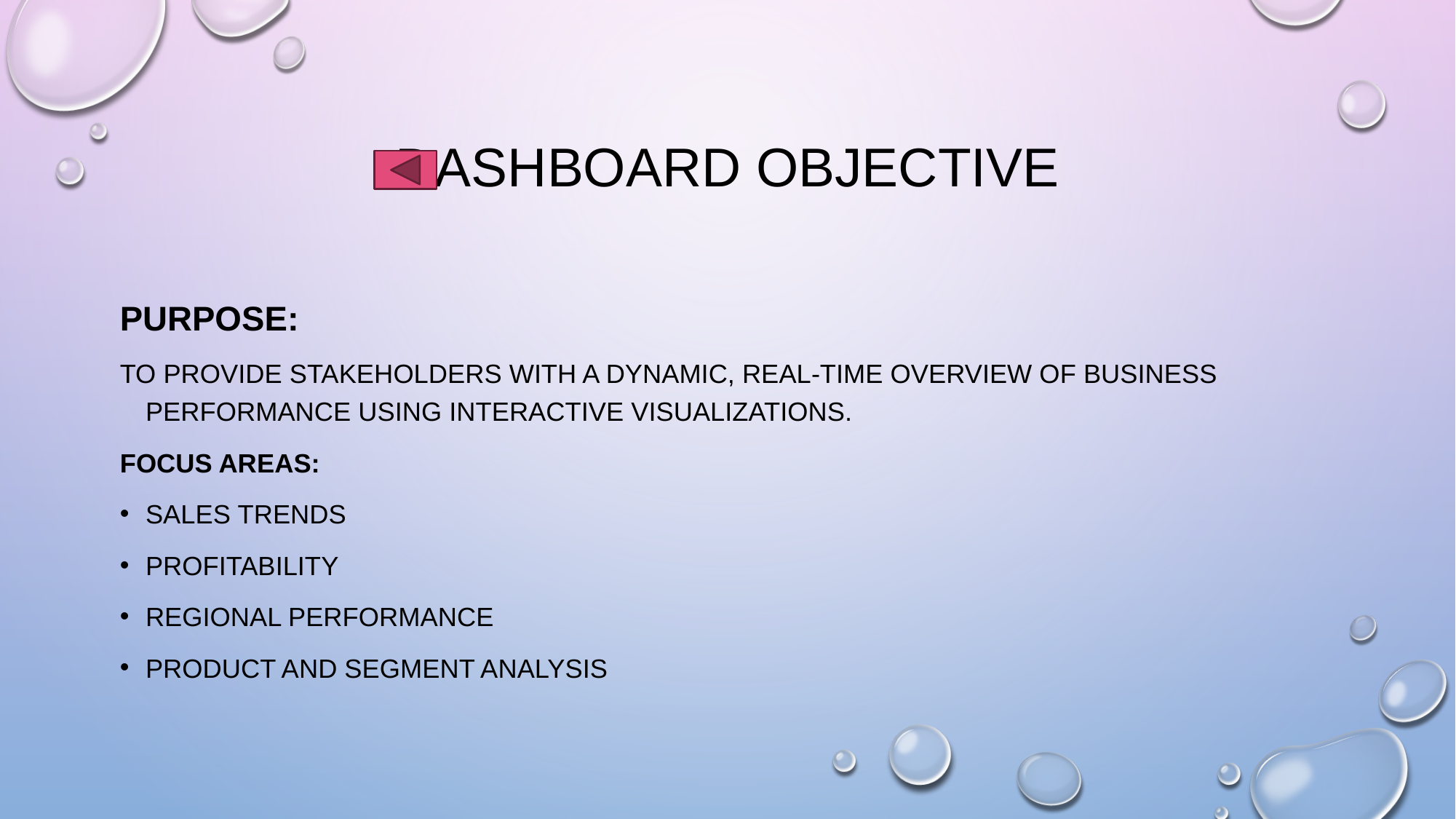

# Dashboard Objective

Purpose:
To provide stakeholders with a dynamic, real-time overview of business performance using interactive visualizations.
Focus Areas:
Sales Trends
Profitability
Regional Performance
Product and Segment Analysis